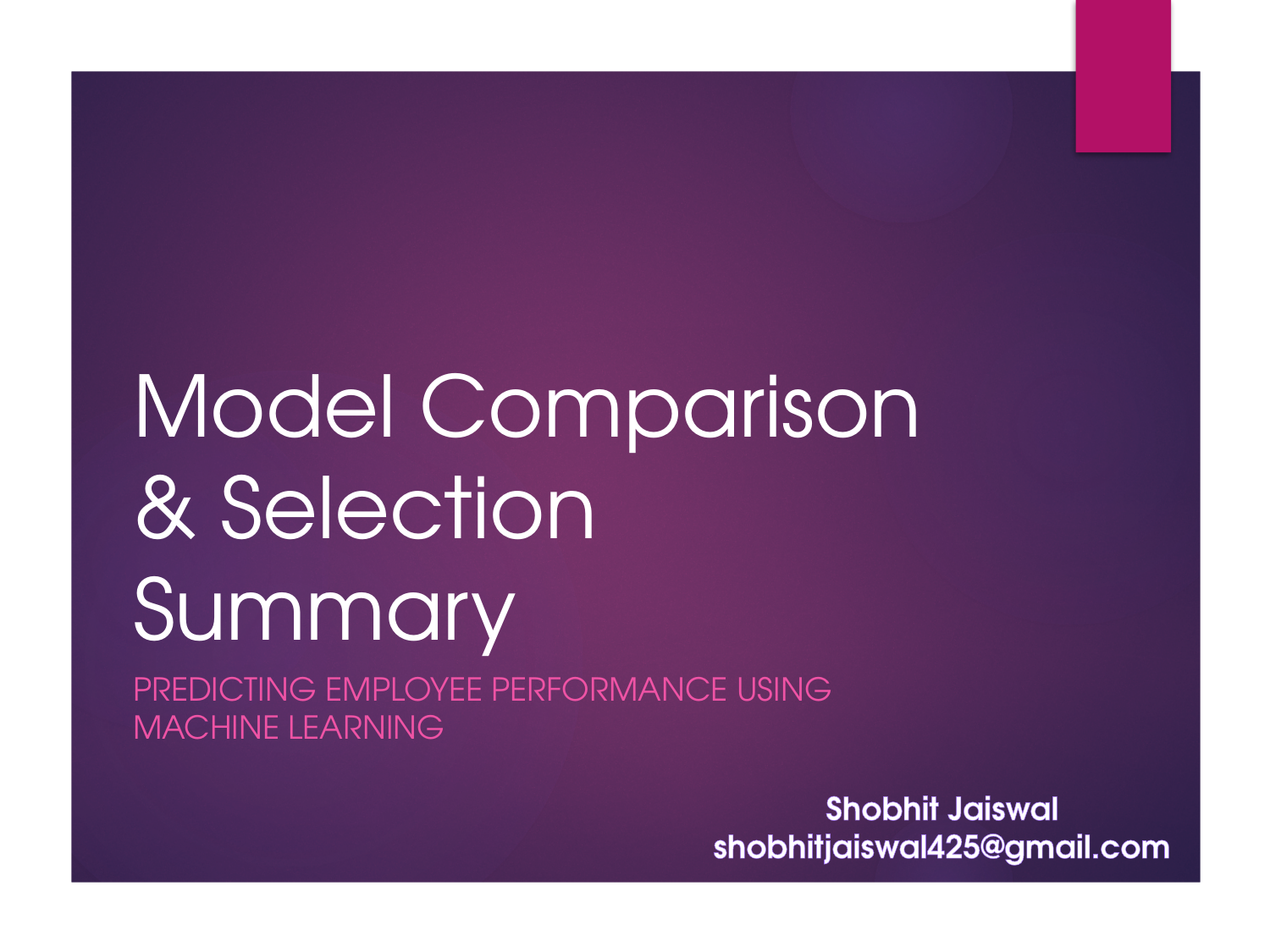

# Model Comparison & Selection Summary
Predicting Employee Performance Using Machine Learning
Shobhit Jaiswal
shobhitjaiswal425@gmail.com